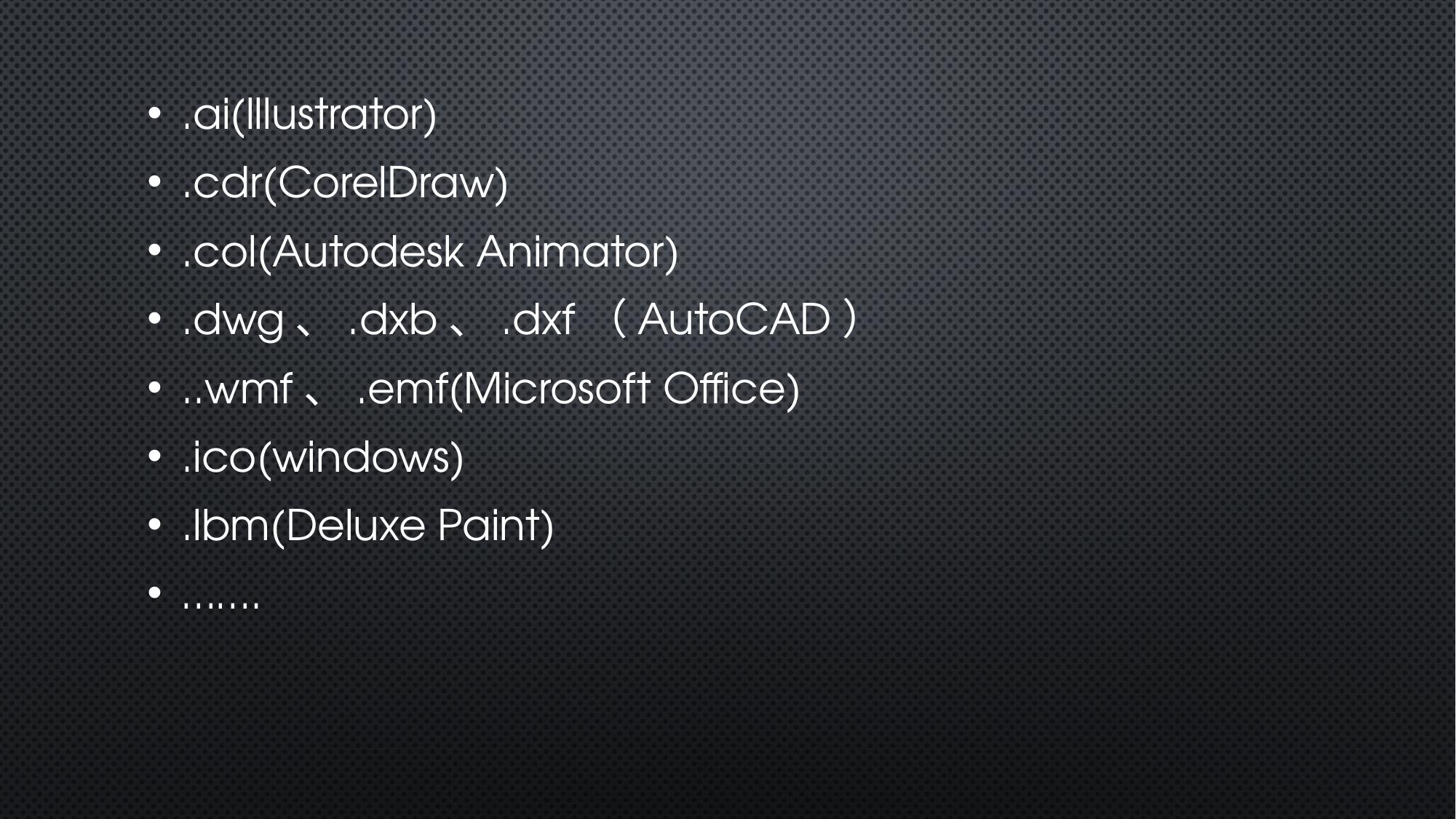

.ai(lllustrator)
.cdr(CorelDraw)
.col(Autodesk Animator)
.dwg、.dxb、.dxf（AutoCAD）
..wmf、.emf(Microsoft Office)
.ico(windows)
.lbm(Deluxe Paint)
…….